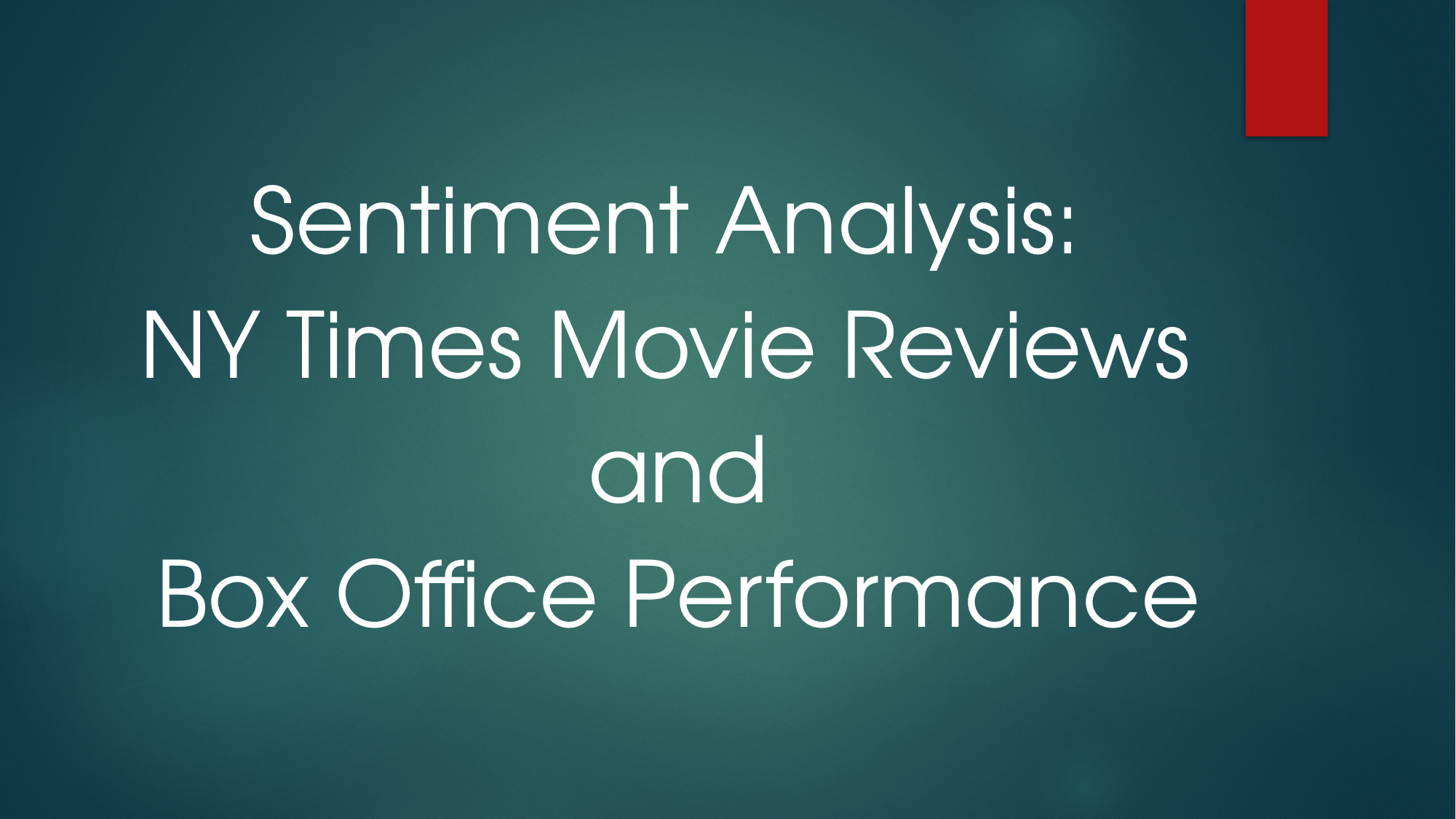

#

Sentiment Analysis:
NY Times Movie Reviews
 and
 Box Office Performance